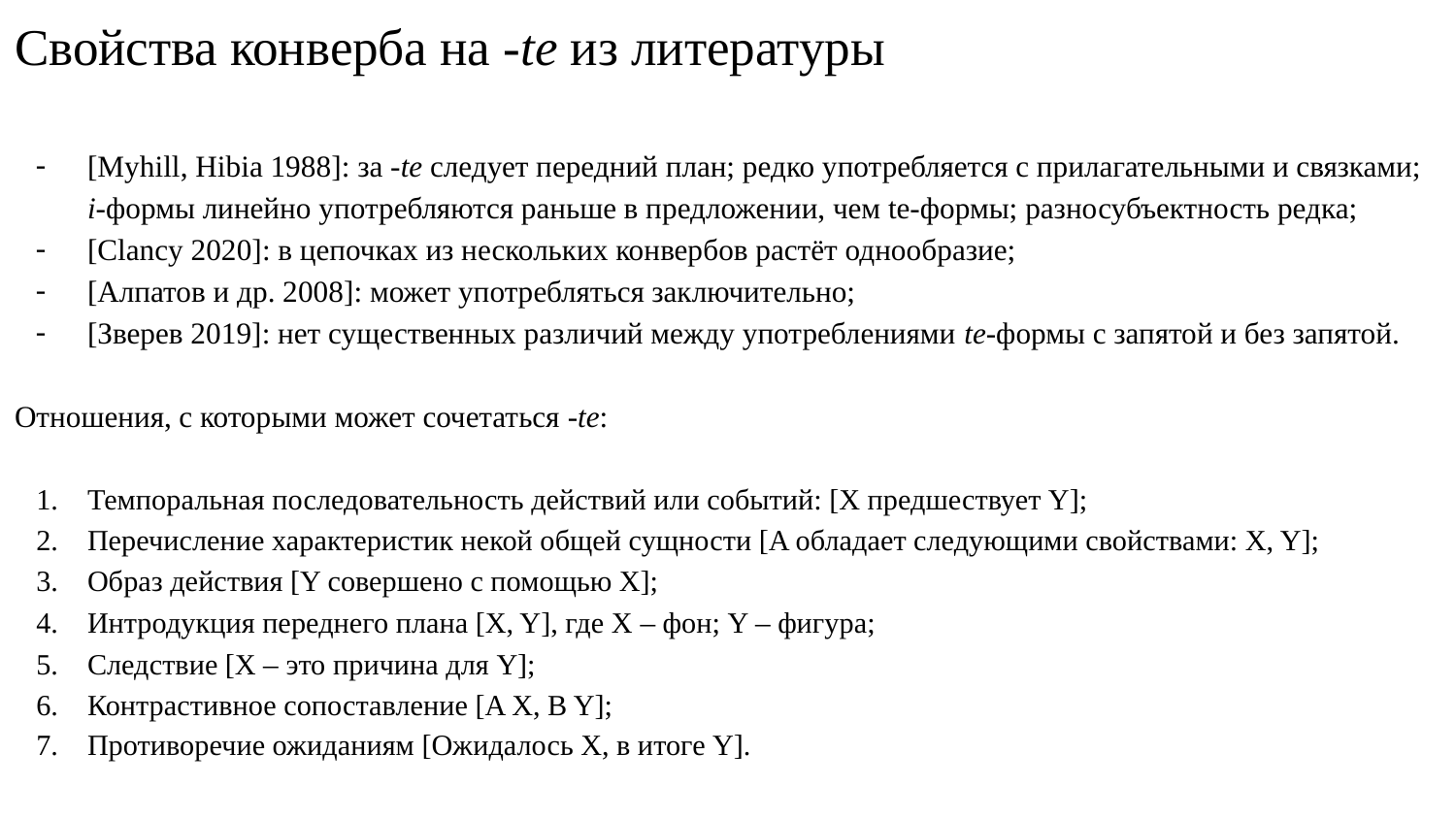

# Свойства конверба на -te из литературы
[Myhill, Hibia 1988]: за -te следует передний план; редко употребляется с прилагательными и связками; i-формы линейно употребляются раньше в предложении, чем te-формы; разносубъектность редка;
[Clancy 2020]: в цепочках из нескольких конвербов растёт однообразие;
[Алпатов и др. 2008]: может употребляться заключительно;
[Зверев 2019]: нет существенных различий между употреблениями te-формы с запятой и без запятой.

Отношения, с которыми может сочетаться -te:

Темпоральная последовательность действий или событий: [X предшествует Y];
Перечисление характеристик некой общей сущности [A обладает следующими свойствами: X, Y];
Образ действия [Y совершено с помощью X];
Интродукция переднего плана [X, Y], где X – фон; Y – фигура;
Следствие [X – это причина для Y];
Контрастивное сопоставление [A X, B Y];
Противоречие ожиданиям [Ожидалось X, в итоге Y].